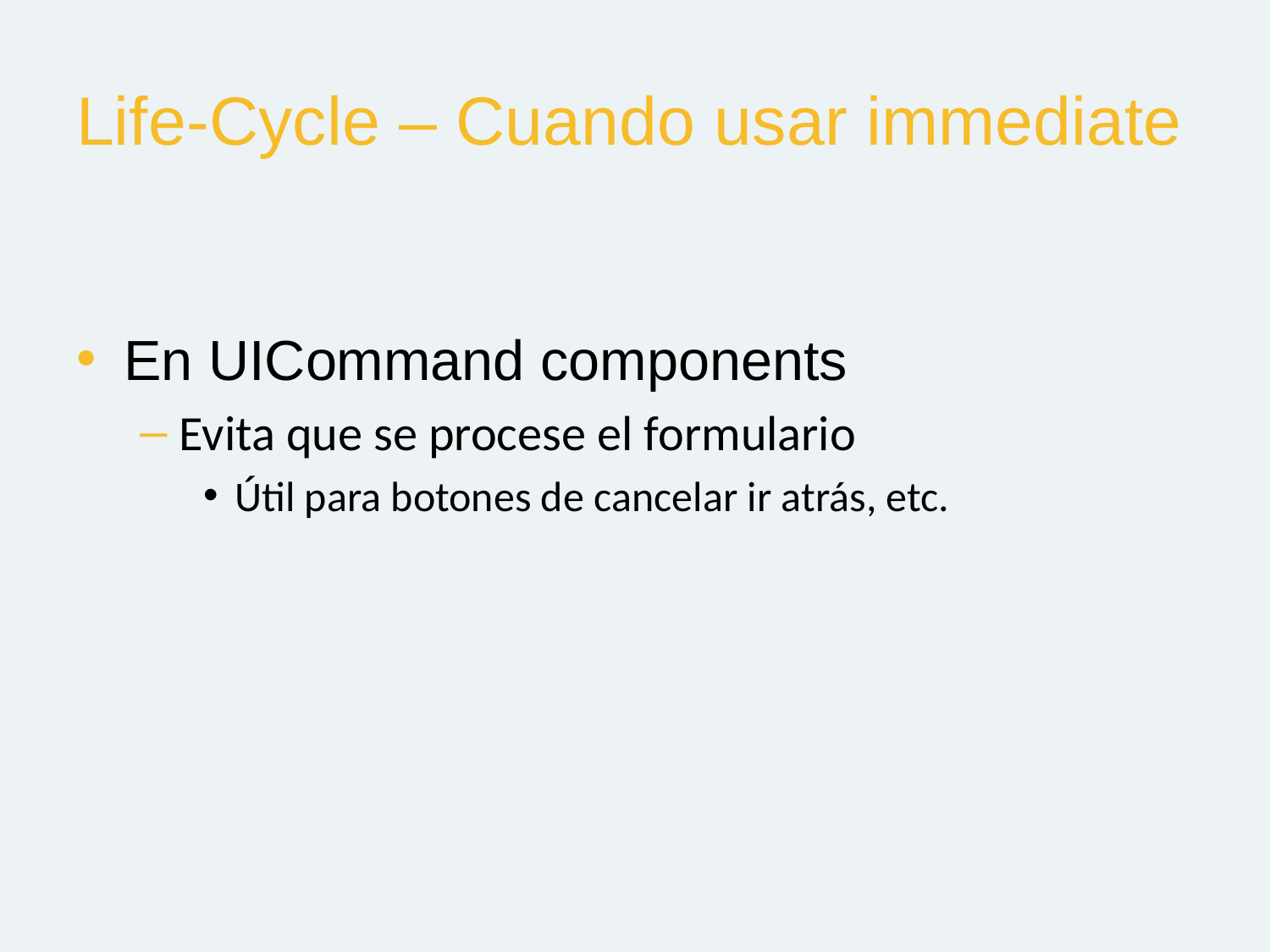

# Life-Cycle – Cuando usar immediate
En UICommand components
Evita que se procese el formulario
Útil para botones de cancelar ir atrás, etc.